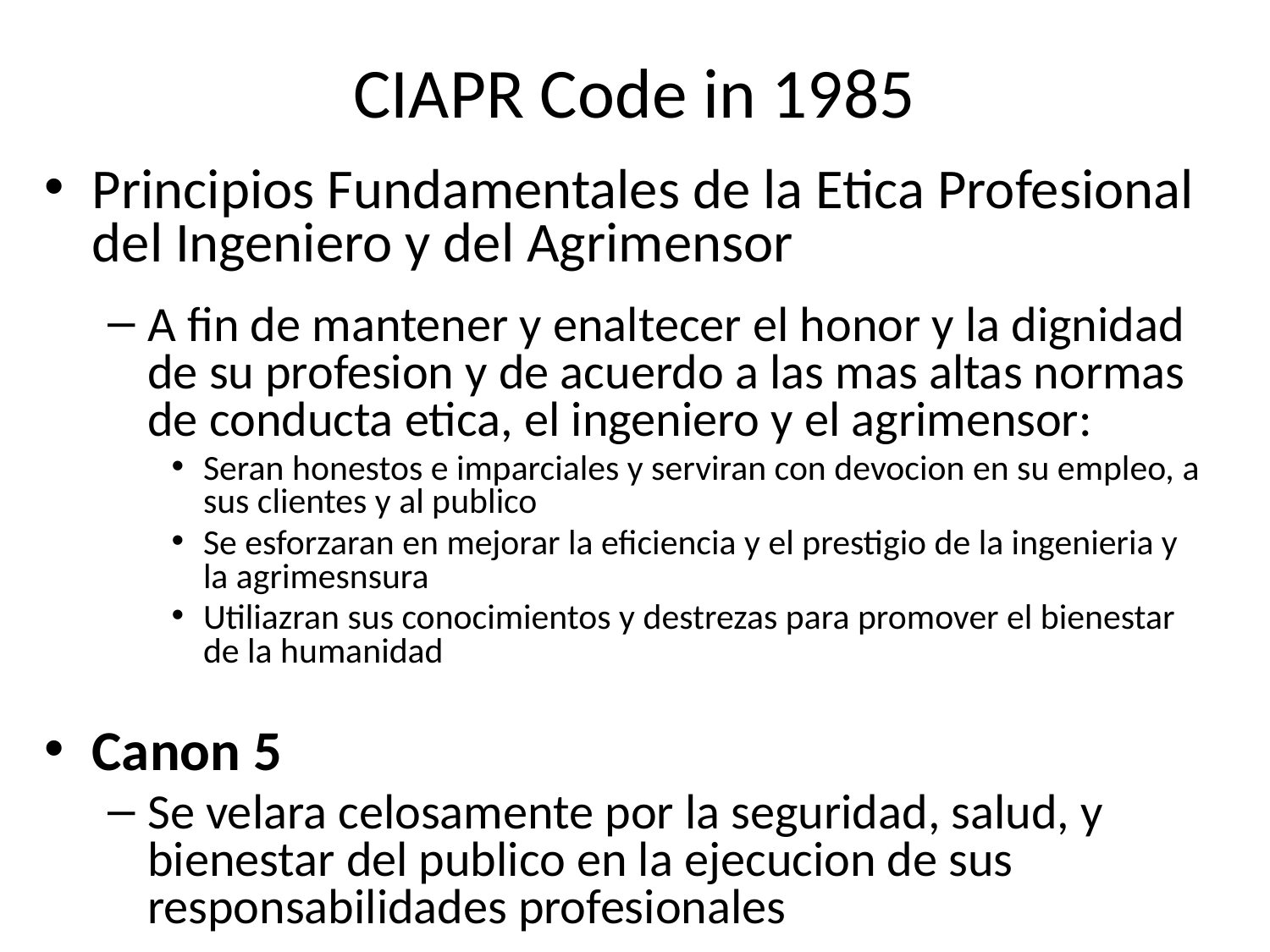

# CIAPR Code in 1985
Principios Fundamentales de la Etica Profesional del Ingeniero y del Agrimensor

A fin de mantener y enaltecer el honor y la dignidad de su profesion y de acuerdo a las mas altas normas de conducta etica, el ingeniero y el agrimensor:
Seran honestos e imparciales y serviran con devocion en su empleo, a sus clientes y al publico
Se esforzaran en mejorar la eficiencia y el prestigio de la ingenieria y la agrimesnsura
Utiliazran sus conocimientos y destrezas para promover el bienestar de la humanidad

Canon 5
Se velara celosamente por la seguridad, salud, y bienestar del publico en la ejecucion de sus responsabilidades profesionales